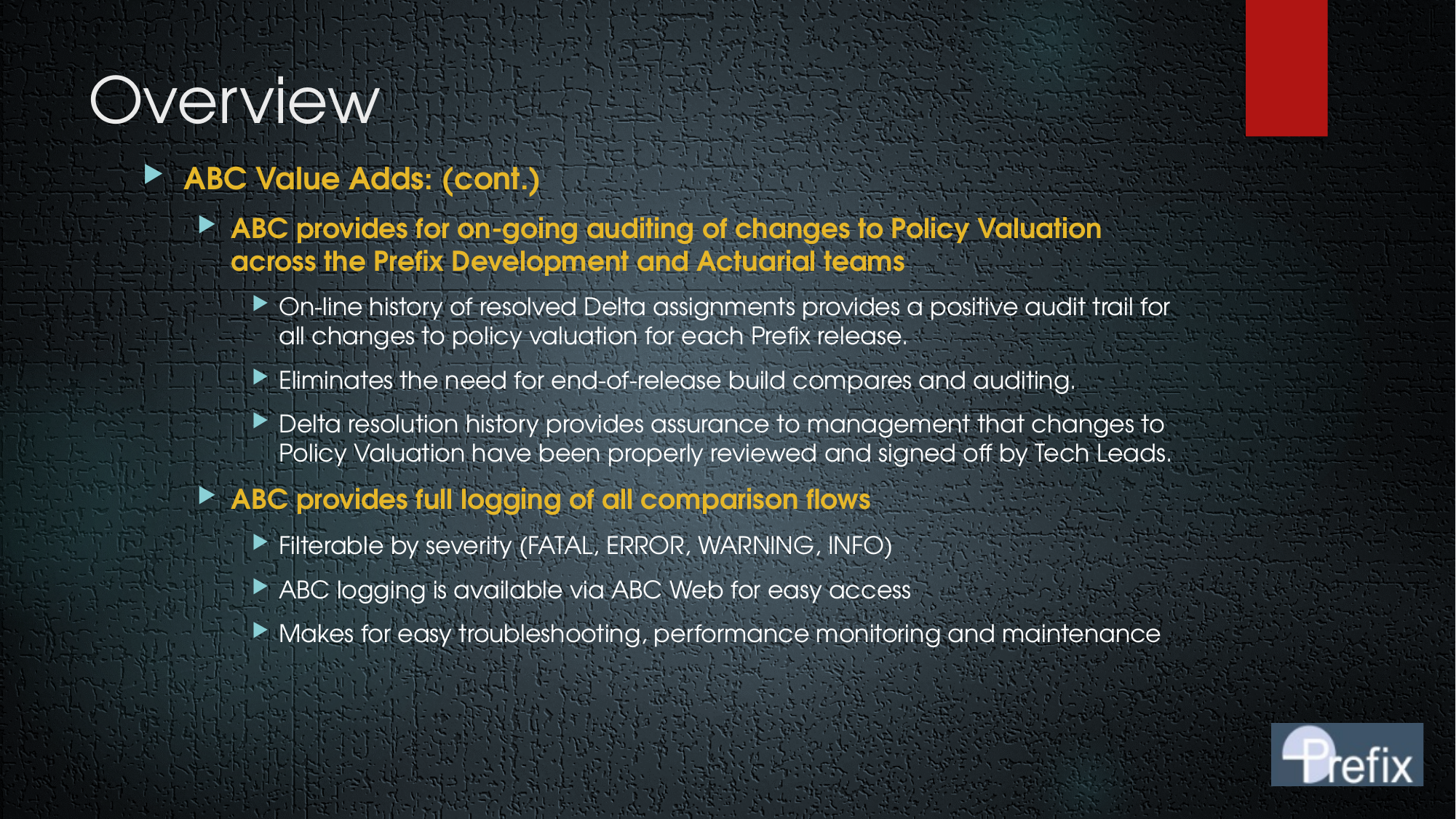

# Overview
ABC Value Adds: (cont.)
ABC provides for on-going auditing of changes to Policy Valuation across the Prefix Development and Actuarial teams
On-line history of resolved Delta assignments provides a positive audit trail for all changes to policy valuation for each Prefix release.
Eliminates the need for end-of-release build compares and auditing.
Delta resolution history provides assurance to management that changes to Policy Valuation have been properly reviewed and signed off by Tech Leads.
ABC provides full logging of all comparison flows
Filterable by severity (FATAL, ERROR, WARNING, INFO)
ABC logging is available via ABC Web for easy access
Makes for easy troubleshooting, performance monitoring and maintenance